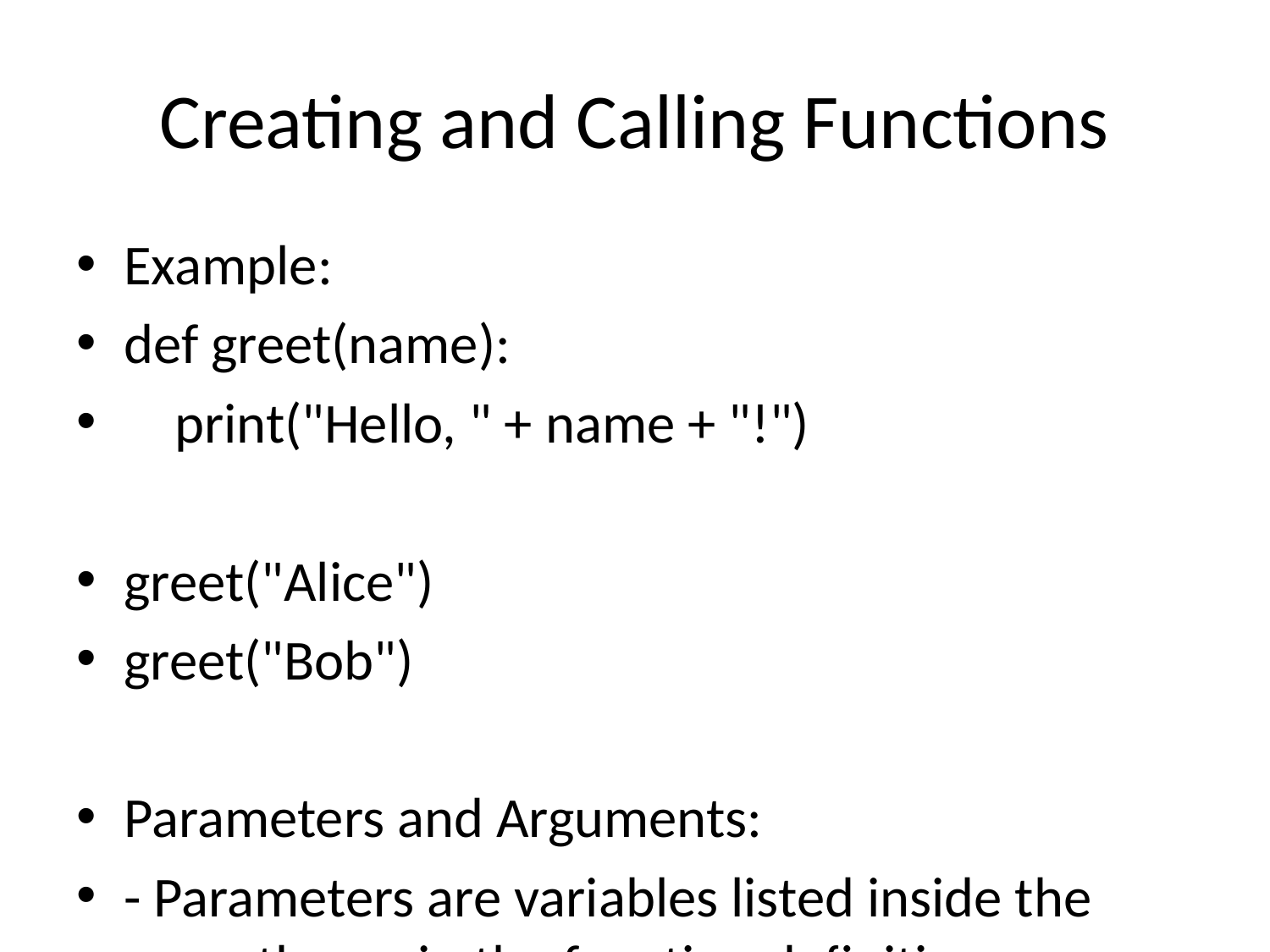

# Creating and Calling Functions
Example:
def greet(name):
    print("Hello, " + name + "!")

greet("Alice")
greet("Bob")

Parameters and Arguments:
- Parameters are variables listed inside the parentheses in the function definition.
- Arguments are the values passed to the function when it is called.

Example with Parameters:
def add_numbers(a, b):
    return a + b

result = add_numbers(3, 5)
print("The sum is:", result)